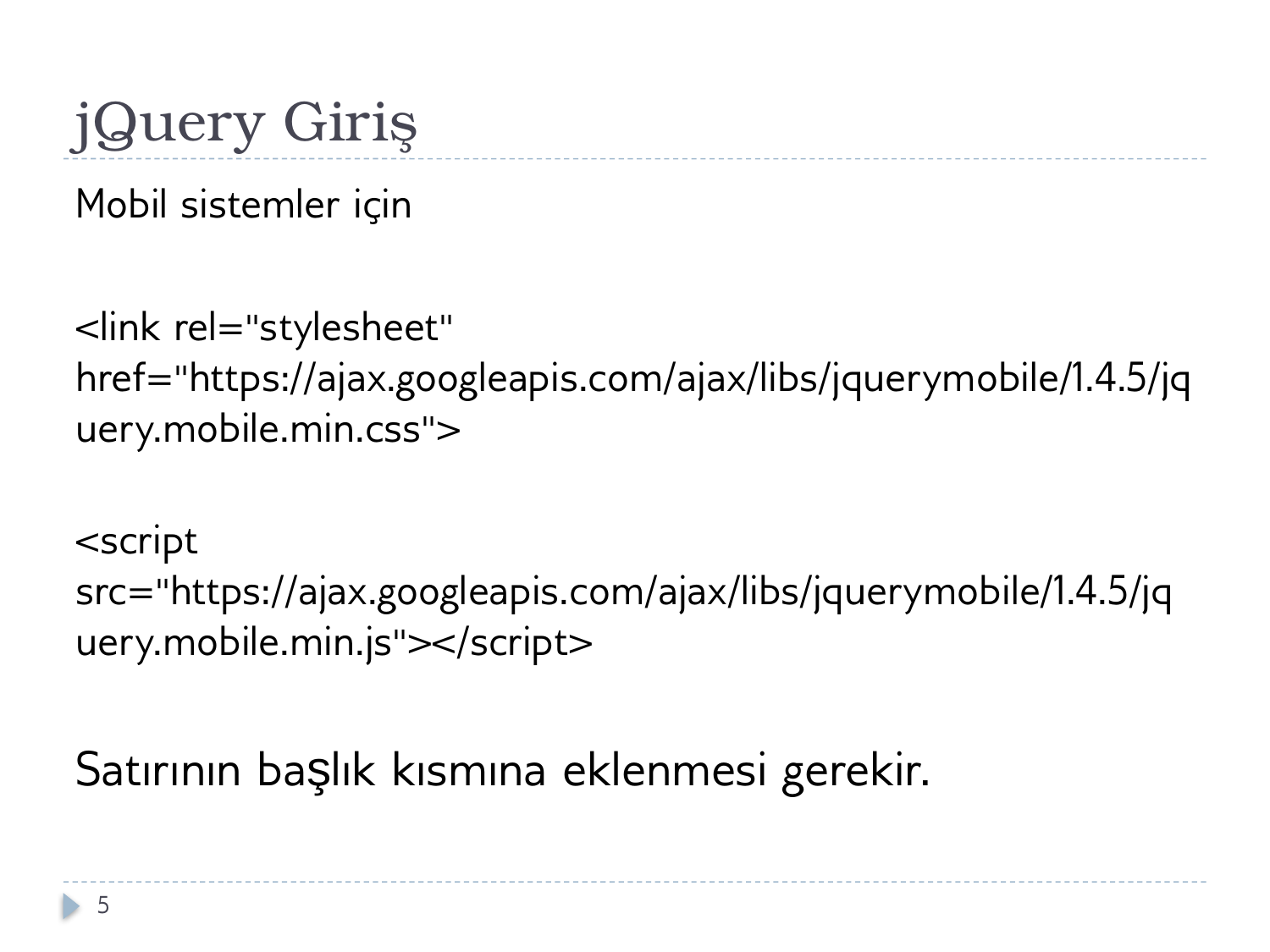

# jQuery Giriş
Mobil sistemler için

<link rel="stylesheet" href="https://ajax.googleapis.com/ajax/libs/jquerymobile/1.4.5/jquery.mobile.min.css">
<script src="https://ajax.googleapis.com/ajax/libs/jquerymobile/1.4.5/jquery.mobile.min.js"></script>

Satırının başlık kısmına eklenmesi gerekir.

5